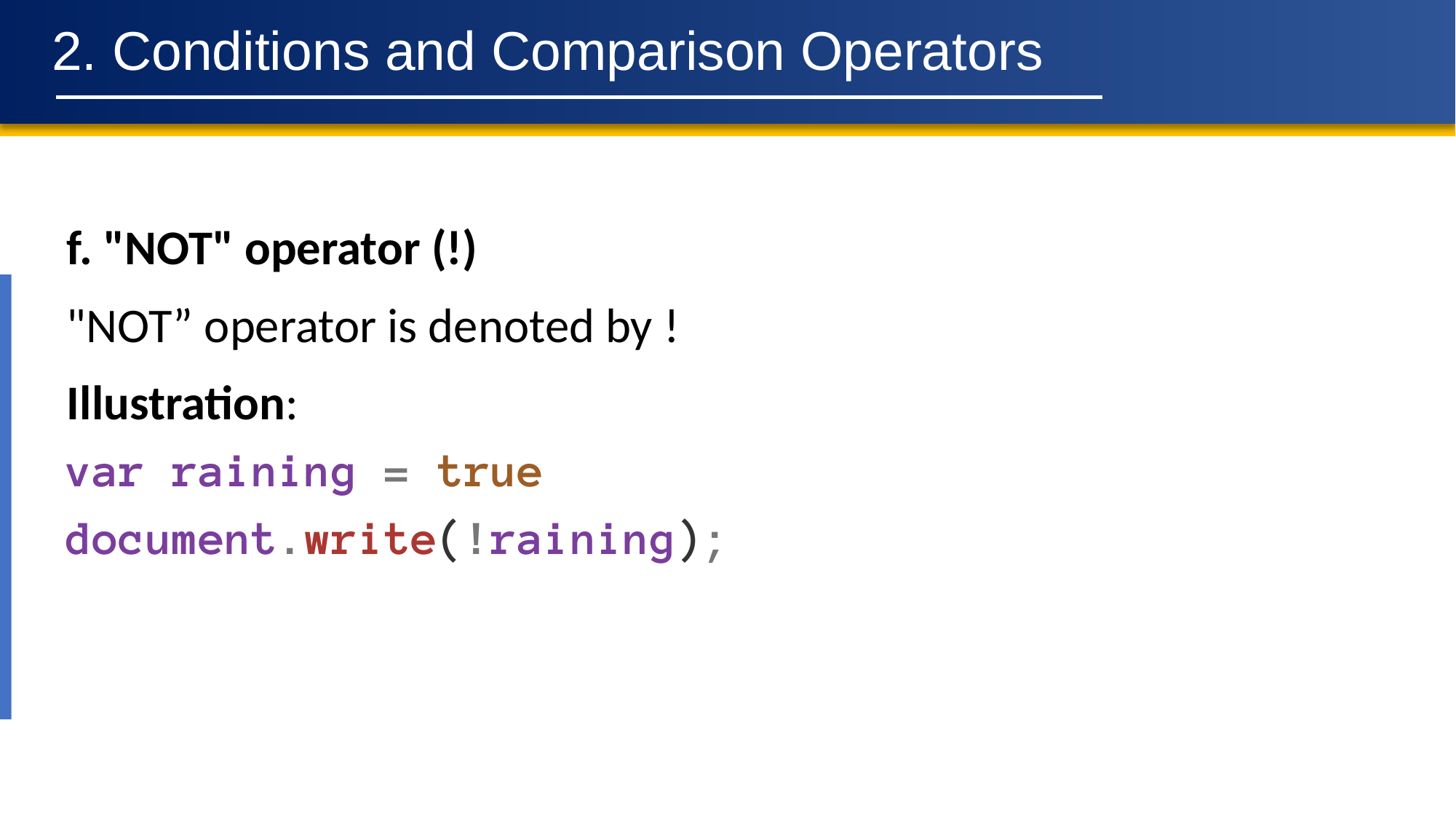

# 2. Conditions and Comparison Operators

f. "NOT" operator (!)
"NOT” operator is denoted by !
Illustration:
var raining = true
document.write(!raining);